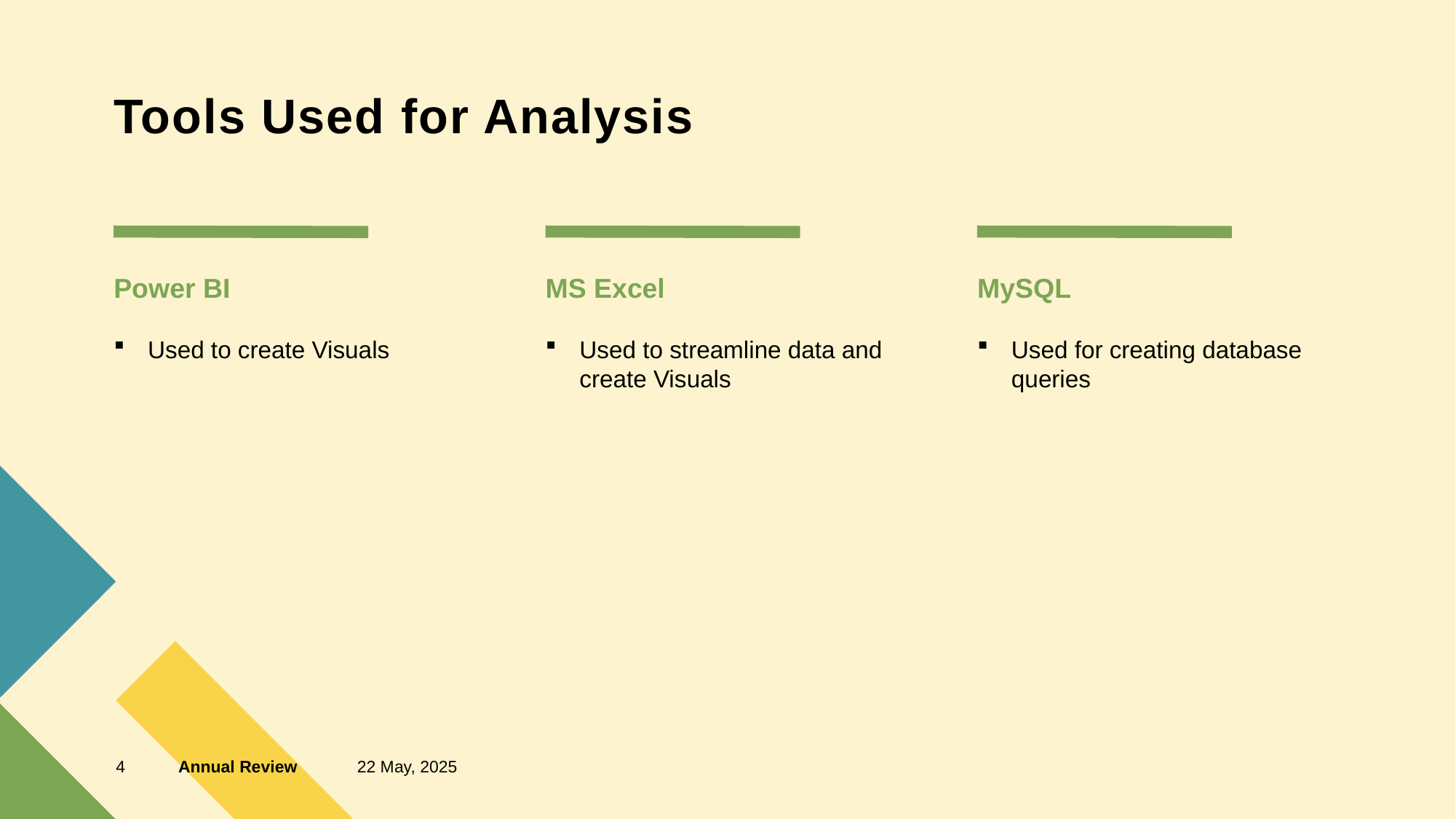

# Tools Used for Analysis
Power BI
MS Excel
MySQL
Used to create Visuals
Used to streamline data and create Visuals
Used for creating database queries
4
Annual Review
22 May, 2025